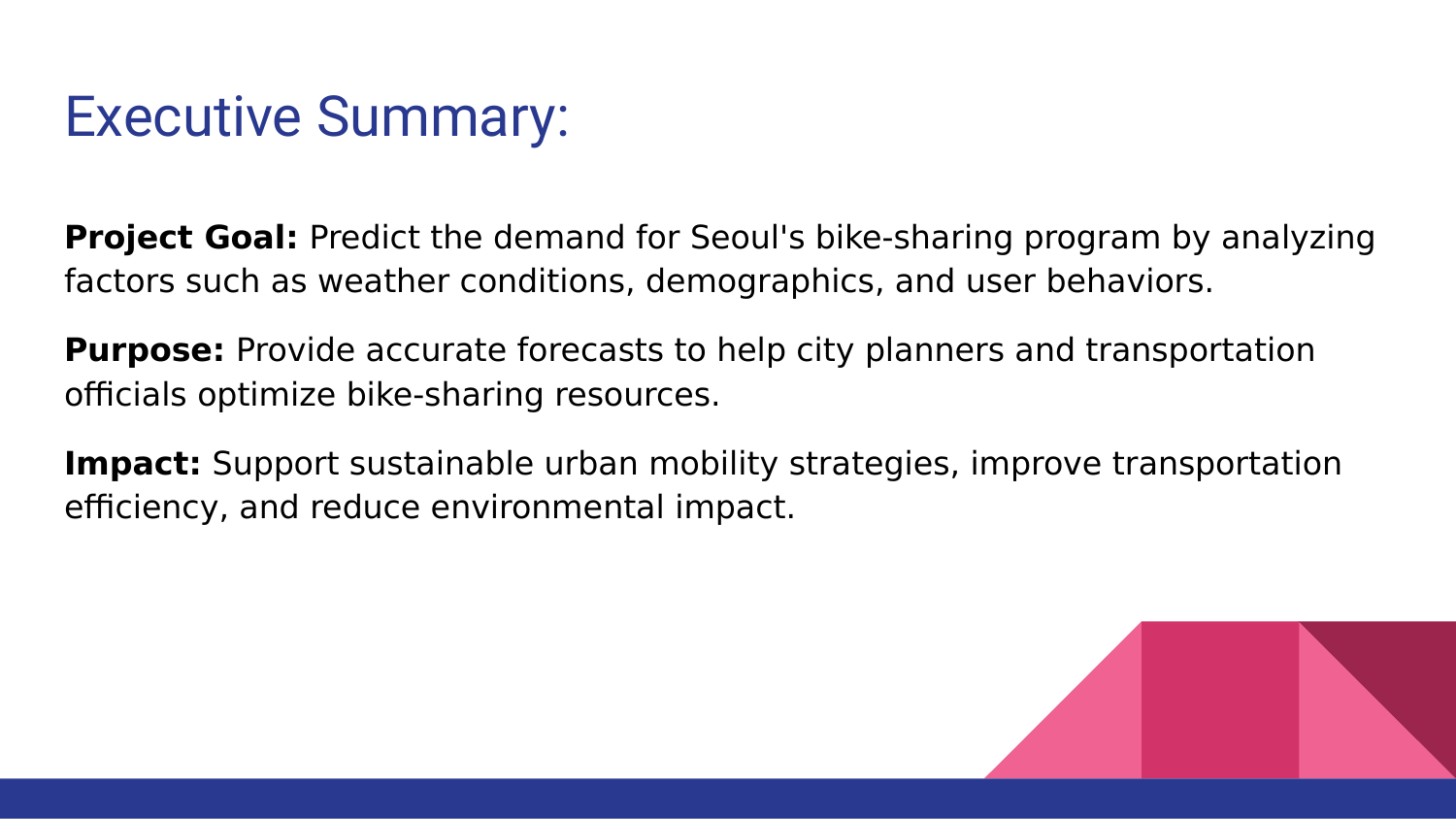

# Executive Summary:
Project Goal: Predict the demand for Seoul's bike-sharing program by analyzing factors such as weather conditions, demographics, and user behaviors.
Purpose: Provide accurate forecasts to help city planners and transportation officials optimize bike-sharing resources.
Impact: Support sustainable urban mobility strategies, improve transportation efficiency, and reduce environmental impact.